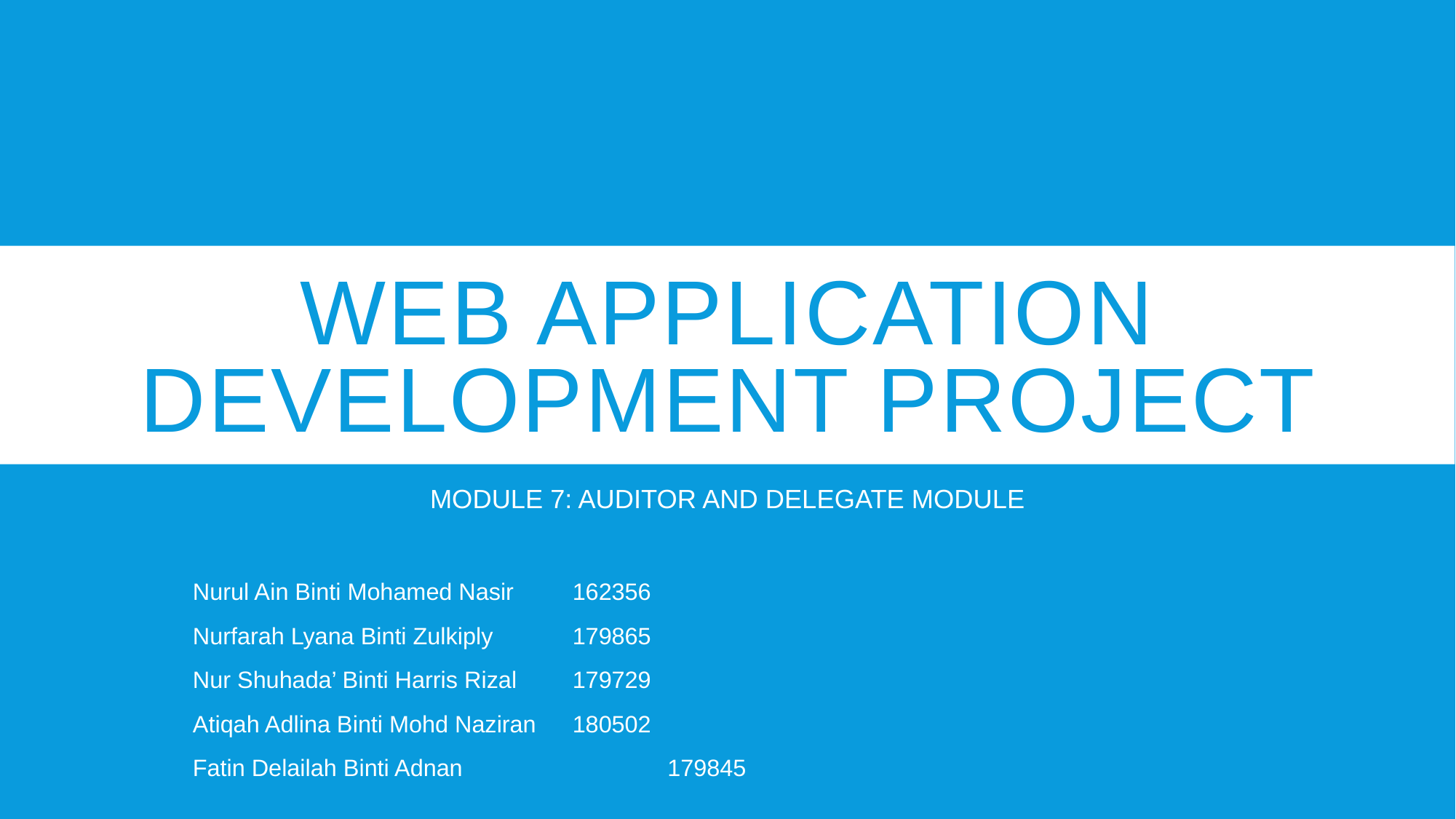

# WEB APPLICATION DEVELOPMENT PROJECT

MODULE 7: AUDITOR AND DELEGATE MODULE

Nurul Ain Binti Mohamed Nasir	162356
Nurfarah Lyana Binti Zulkiply		179865
Nur Shuhada’ Binti Harris Rizal		179729
Atiqah Adlina Binti Mohd Naziran	180502
Fatin Delailah Binti Adnan                     	179845